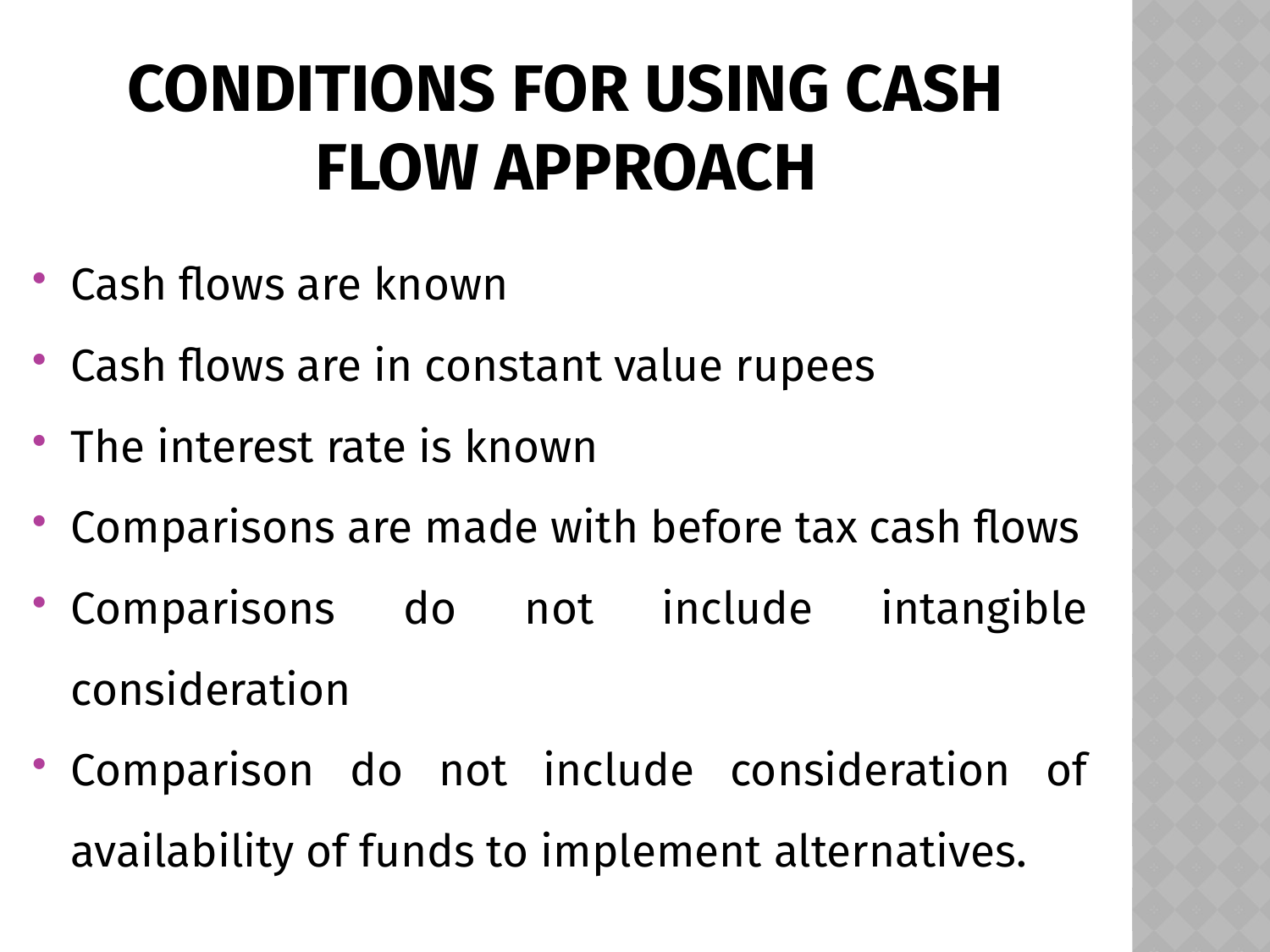

# Conditions For Using Cash Flow Approach
Cash flows are known
Cash flows are in constant value rupees
The interest rate is known
Comparisons are made with before tax cash flows
Comparisons do not include intangible consideration
Comparison do not include consideration of availability of funds to implement alternatives.